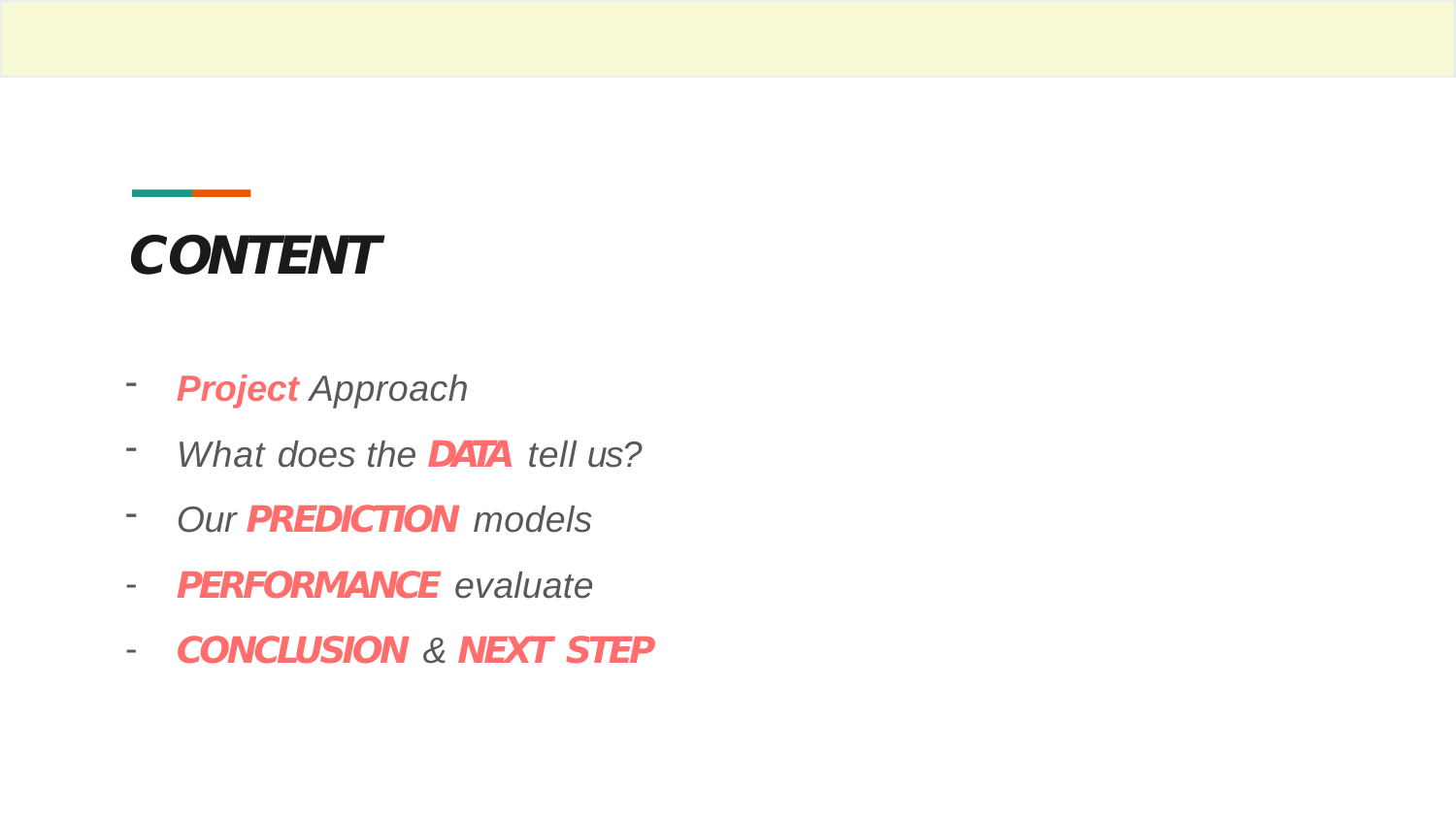

CONTENT

Project Approach
What does the DATA tell us?
Our PREDICTION models
PERFORMANCE evaluate
CONCLUSION & NEXT STEP